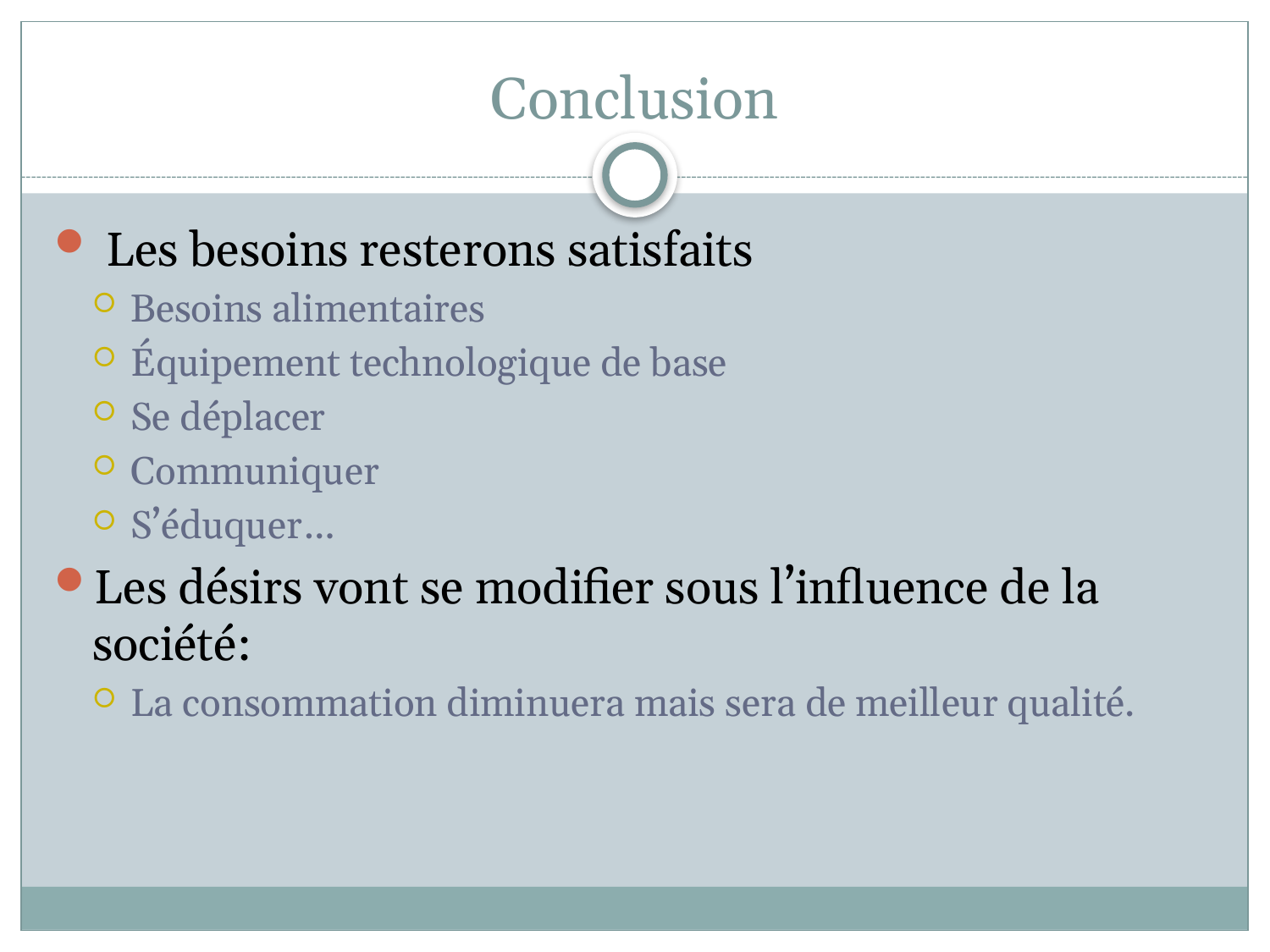

# Conclusion
 Les besoins resterons satisfaits
Besoins alimentaires
Équipement technologique de base
Se déplacer
Communiquer
S’éduquer…
Les désirs vont se modifier sous l’influence de la société:
La consommation diminuera mais sera de meilleur qualité.